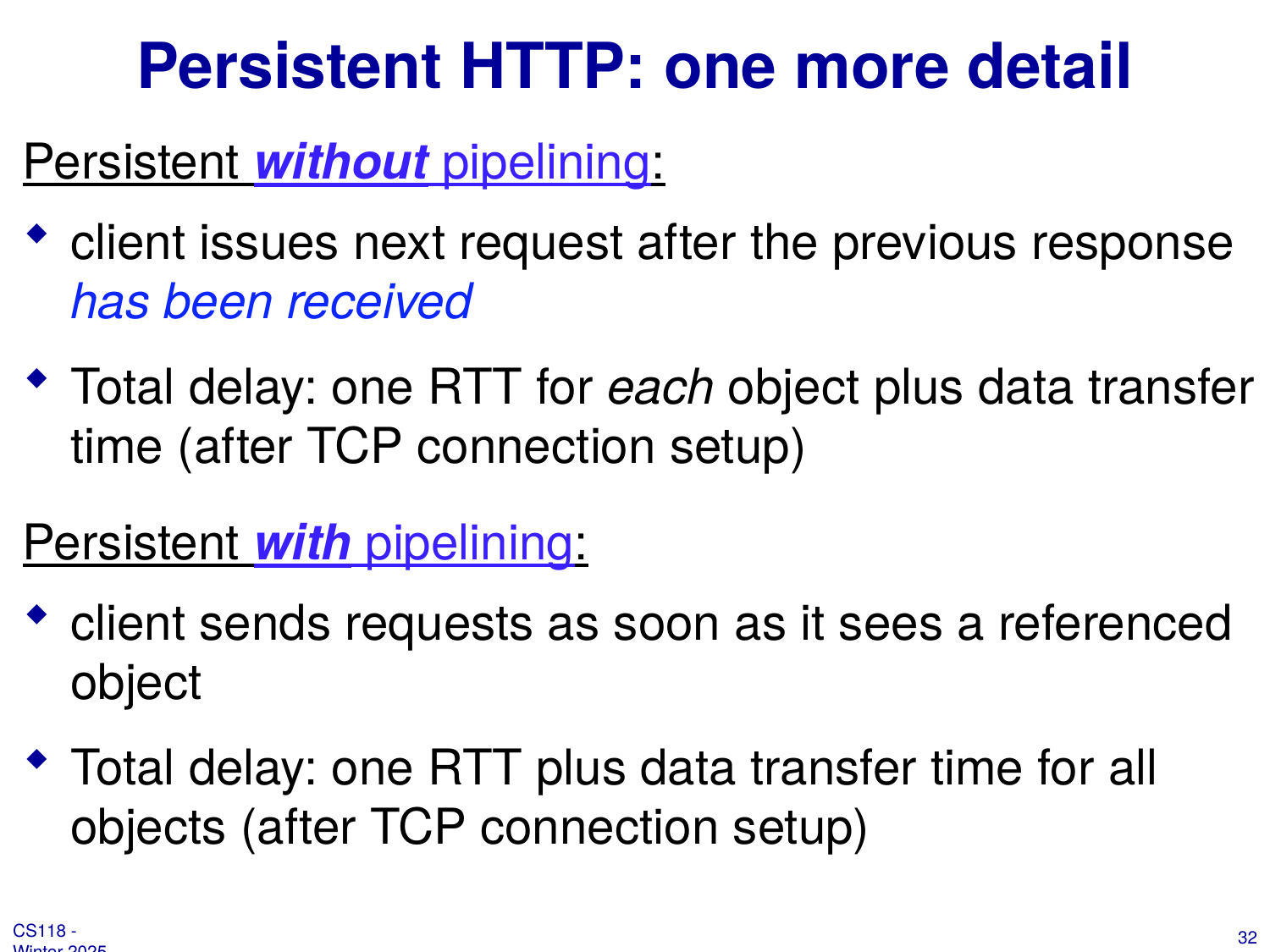

# Persistent HTTP: one more detail
Persistent without pipelining:
client issues next request after the previous response has been received
Total delay: one RTT for each object plus data transfer time (after TCP connection setup)
Persistent with pipelining:
client sends requests as soon as it sees a referenced object
Total delay: one RTT plus data transfer time for all objects (after TCP connection setup)

32
CS118 - Winter 2025